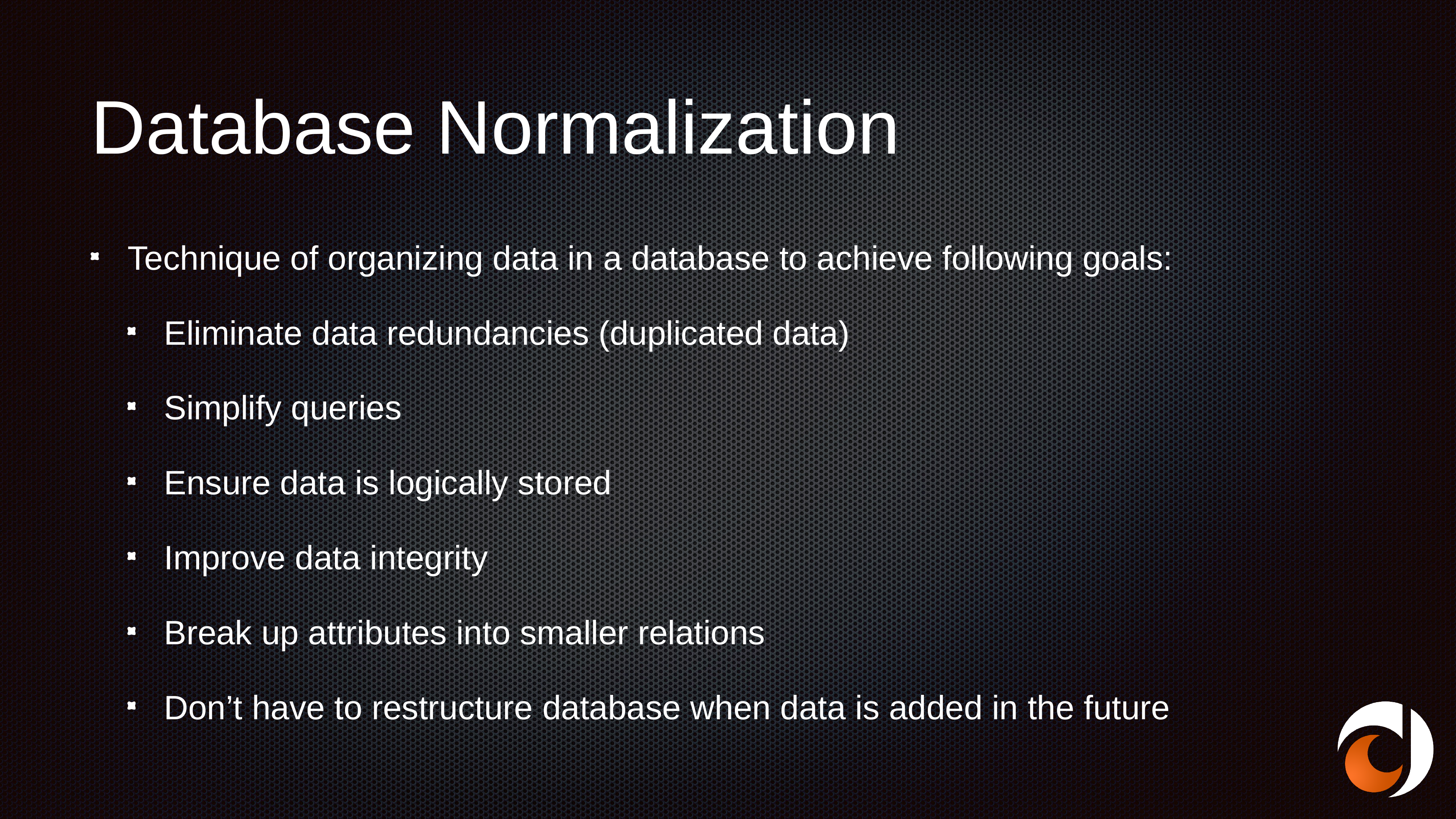

# Database Normalization
Technique of organizing data in a database to achieve following goals:
Eliminate data redundancies (duplicated data)
Simplify queries
Ensure data is logically stored
Improve data integrity
Break up attributes into smaller relations
Don’t have to restructure database when data is added in the future